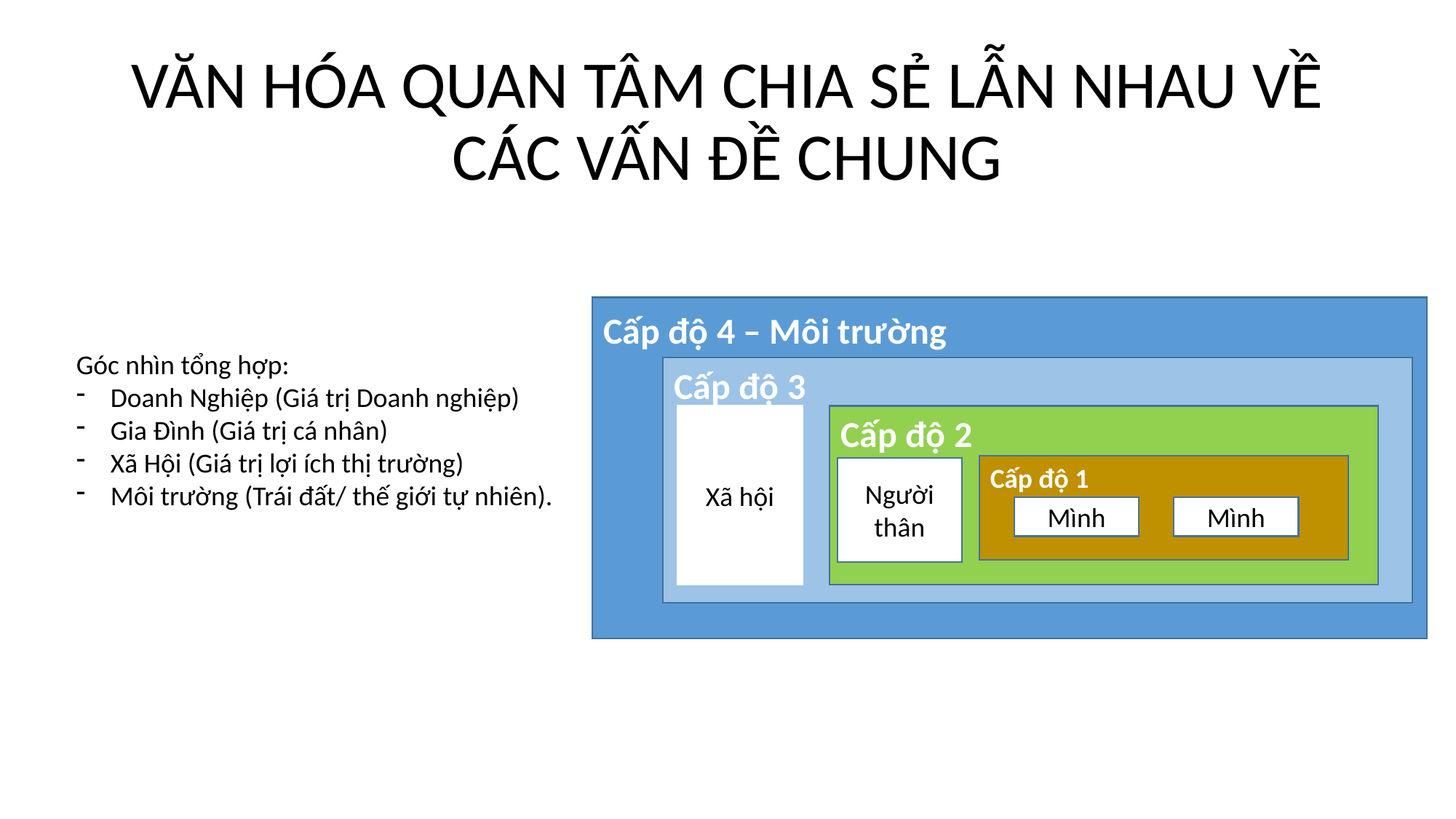

# VĂN HÓA QUAN TÂM CHIA SẺ LẪN NHAU VỀ CÁC VẤN ĐỀ CHUNG

Cấp độ 4 – Môi trường
Cấp độ 3
Xã hội
Cấp độ 2
Cấp độ 1
Người thân
Mình
Mình
Góc nhìn tổng hợp:
Doanh Nghiệp (Giá trị Doanh nghiệp)
Gia Đình (Giá trị cá nhân)
Xã Hội (Giá trị lợi ích thị trường)
Môi trường (Trái đất/ thế giới tự nhiên).